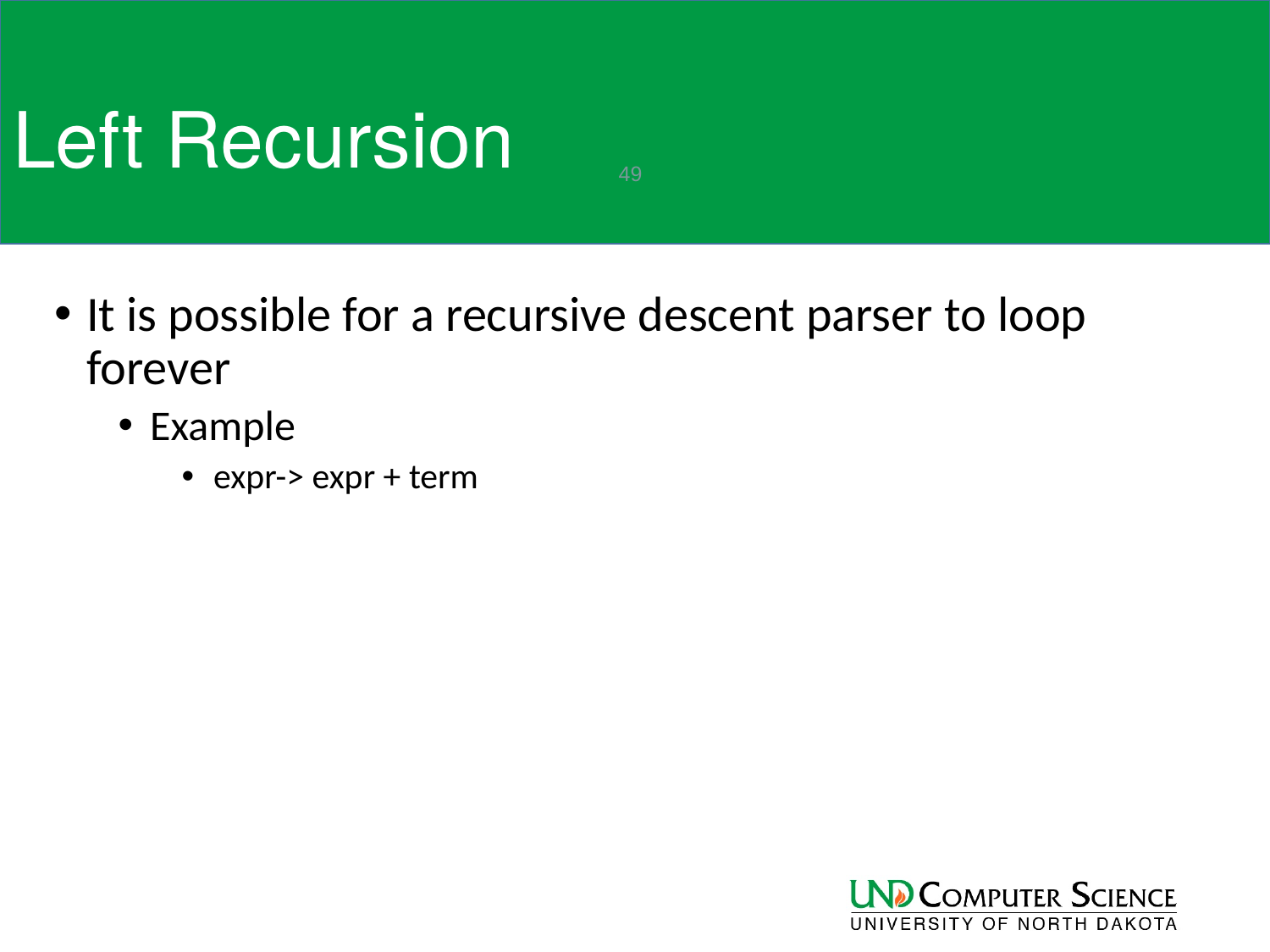

# Left Recursion
49
It is possible for a recursive descent parser to loop forever
Example
expr-> expr + term